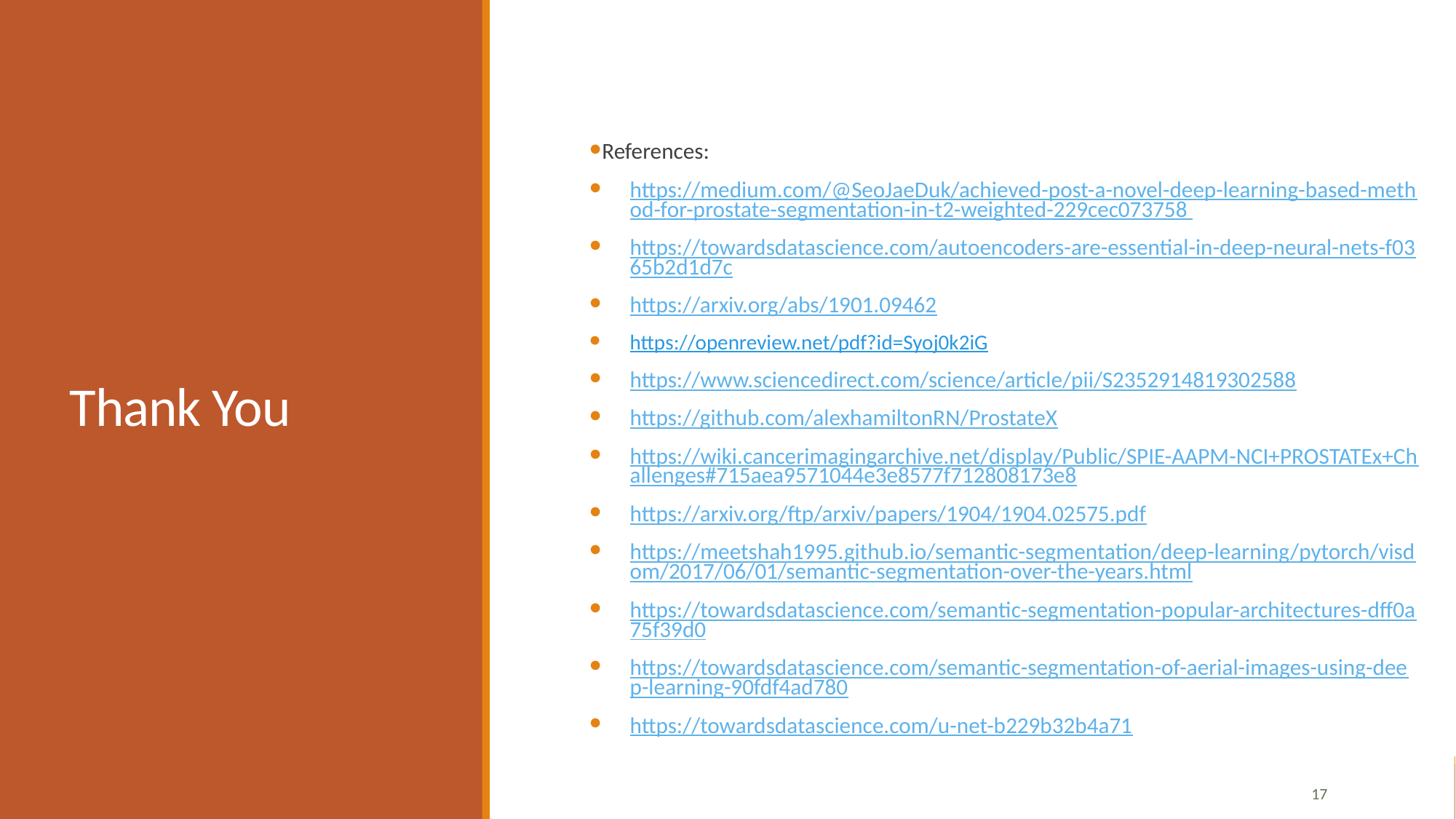

References:
https://medium.com/@SeoJaeDuk/achieved-post-a-novel-deep-learning-based-method-for-prostate-segmentation-in-t2-weighted-229cec073758
https://towardsdatascience.com/autoencoders-are-essential-in-deep-neural-nets-f0365b2d1d7c
https://arxiv.org/abs/1901.09462
https://openreview.net/pdf?id=Syoj0k2iG
https://www.sciencedirect.com/science/article/pii/S2352914819302588
https://github.com/alexhamiltonRN/ProstateX
https://wiki.cancerimagingarchive.net/display/Public/SPIE-AAPM-NCI+PROSTATEx+Challenges#715aea9571044e3e8577f712808173e8
https://arxiv.org/ftp/arxiv/papers/1904/1904.02575.pdf
https://meetshah1995.github.io/semantic-segmentation/deep-learning/pytorch/visdom/2017/06/01/semantic-segmentation-over-the-years.html
https://towardsdatascience.com/semantic-segmentation-popular-architectures-dff0a75f39d0
https://towardsdatascience.com/semantic-segmentation-of-aerial-images-using-deep-learning-90fdf4ad780
https://towardsdatascience.com/u-net-b229b32b4a71

# Thank You
17